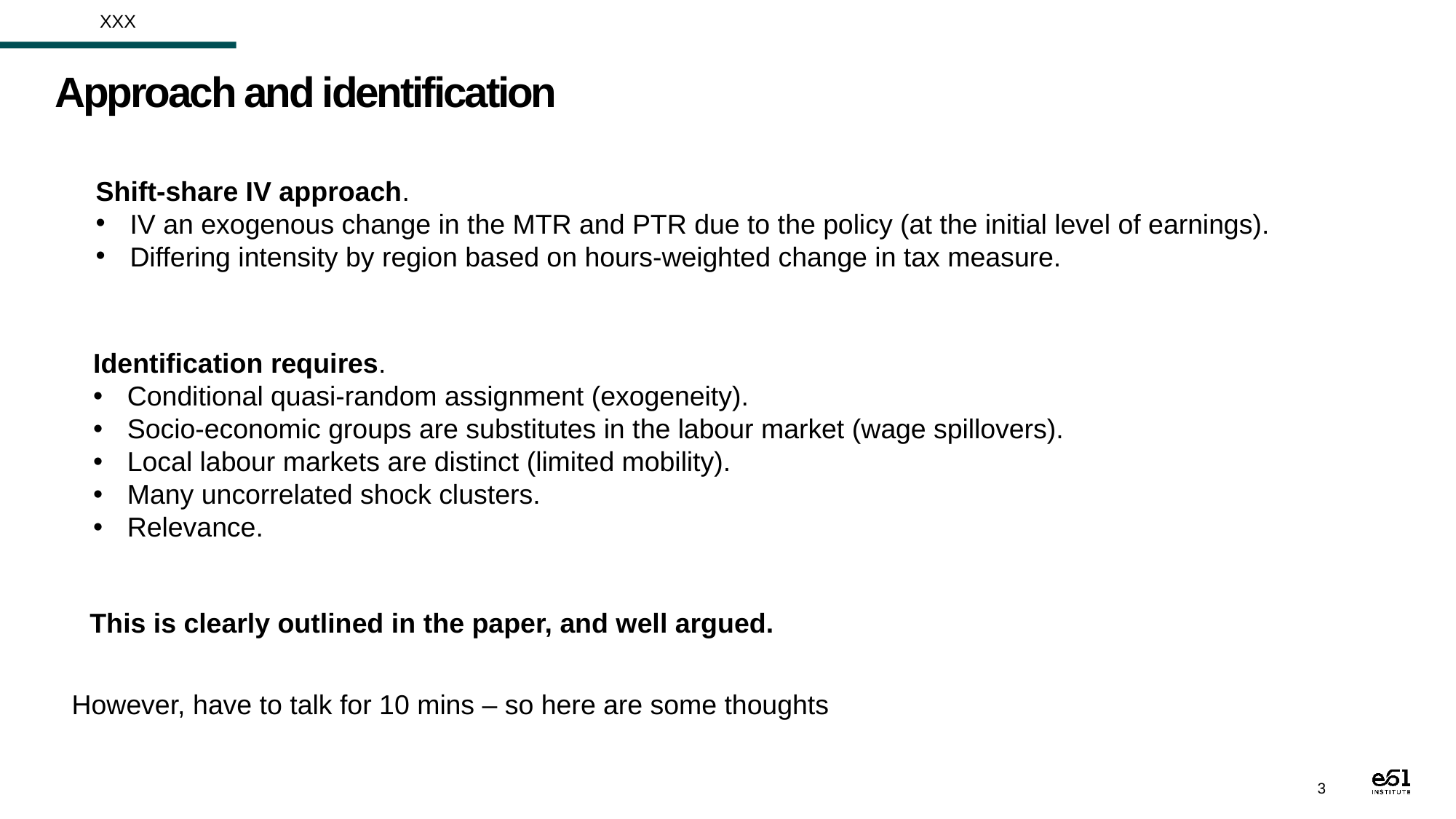

XXX
# Approach and identification
Shift-share IV approach.
IV an exogenous change in the MTR and PTR due to the policy (at the initial level of earnings).
Differing intensity by region based on hours-weighted change in tax measure.
Identification requires.
Conditional quasi-random assignment (exogeneity).
Socio-economic groups are substitutes in the labour market (wage spillovers).
Local labour markets are distinct (limited mobility).
Many uncorrelated shock clusters.
Relevance.

This is clearly outlined in the paper, and well argued.
However, have to talk for 10 mins – so here are some thoughts
3